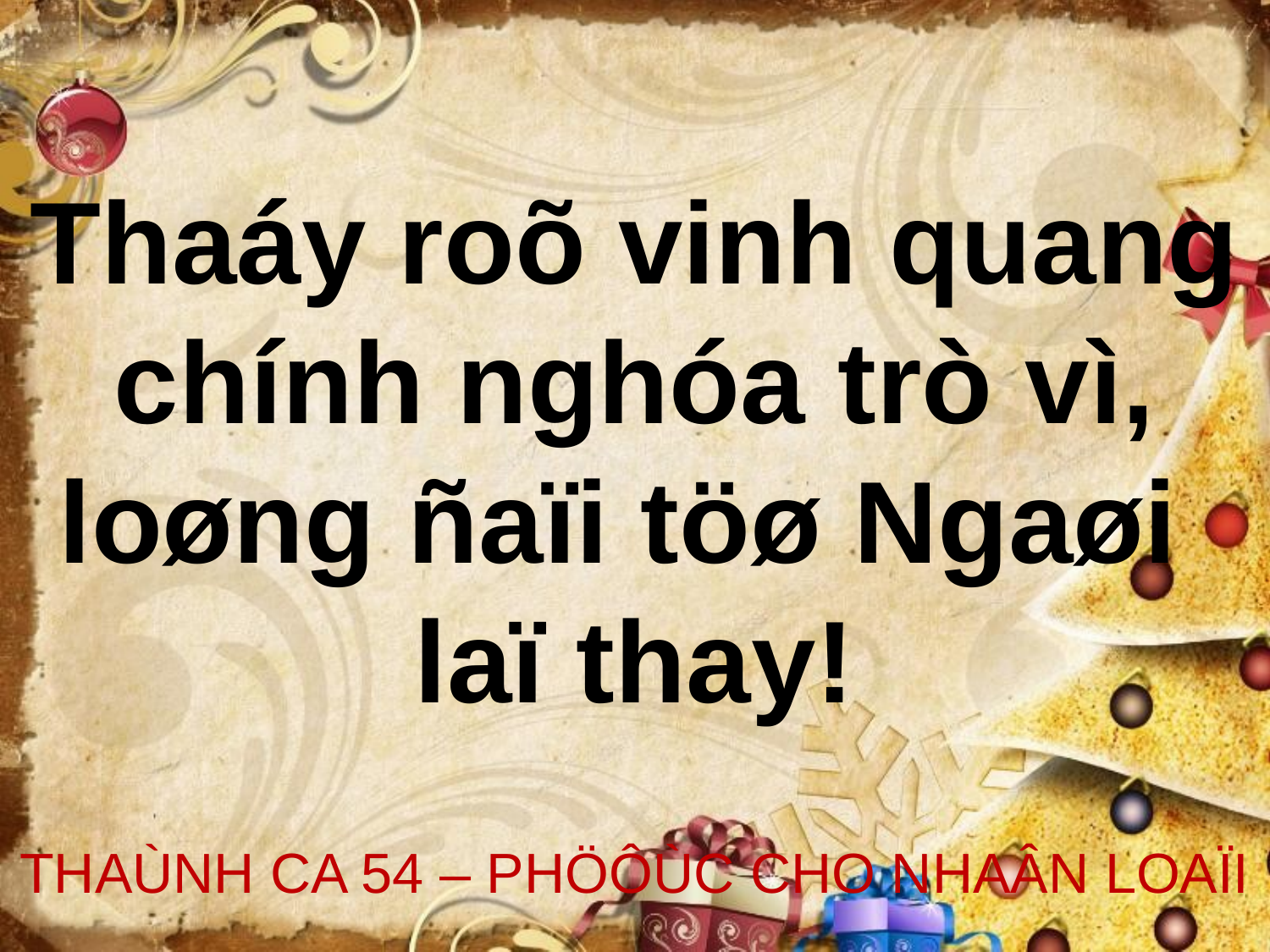

Thaáy roõ vinh quang chính nghóa trò vì,
loøng ñaïi töø Ngaøi
laï thay!
THAÙNH CA 54 – PHÖÔÙC CHO NHAÂN LOAÏI